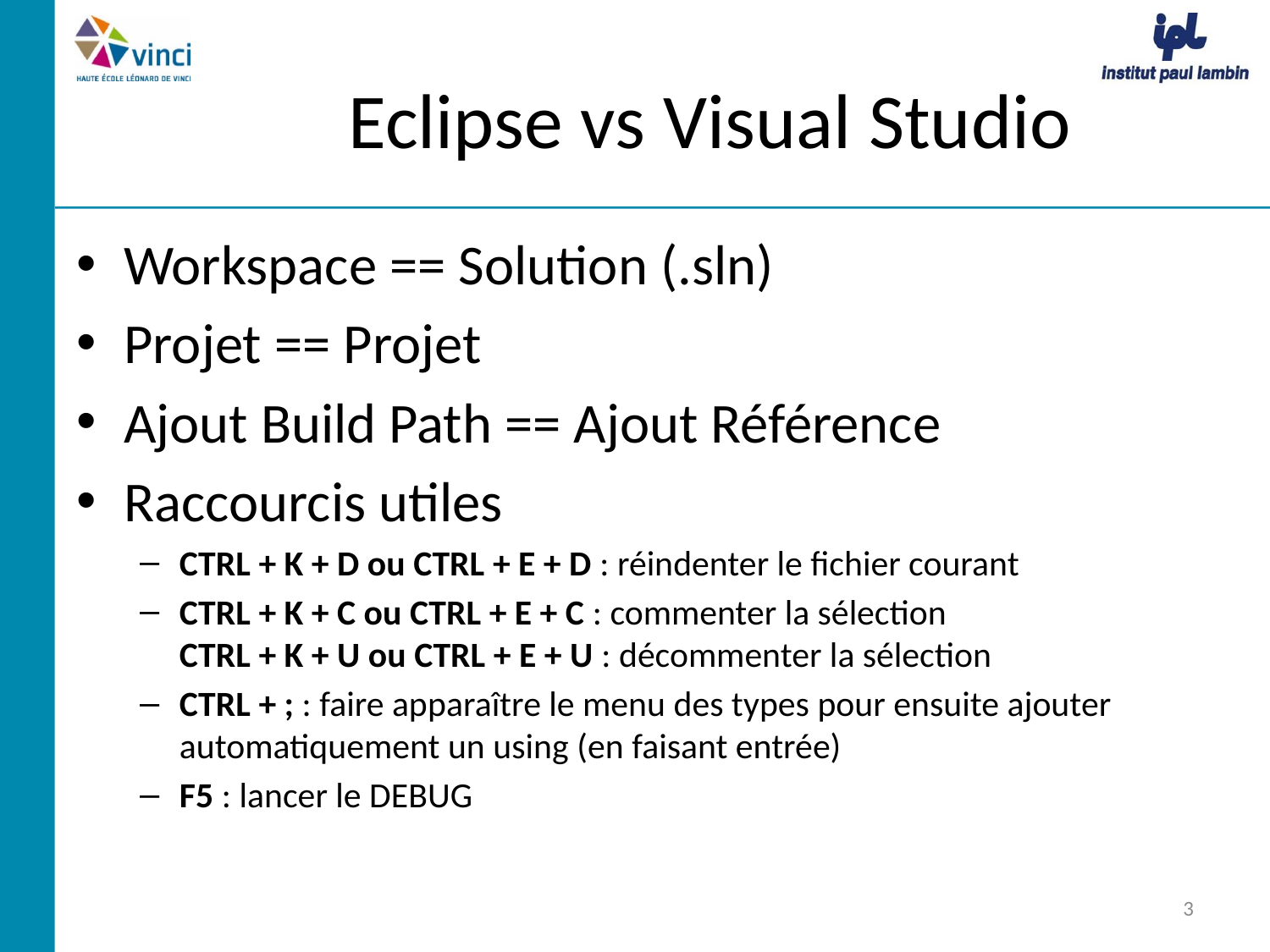

# Eclipse vs Visual Studio
Workspace == Solution (.sln)
Projet == Projet
Ajout Build Path == Ajout Référence
Raccourcis utiles
CTRL + K + D ou CTRL + E + D : réindenter le fichier courant
CTRL + K + C ou CTRL + E + C : commenter la sélection
CTRL + K + U ou CTRL + E + U : décommenter la sélection
CTRL + ; : faire apparaître le menu des types pour ensuite ajouter automatiquement un using (en faisant entrée)
F5 : lancer le DEBUG

3